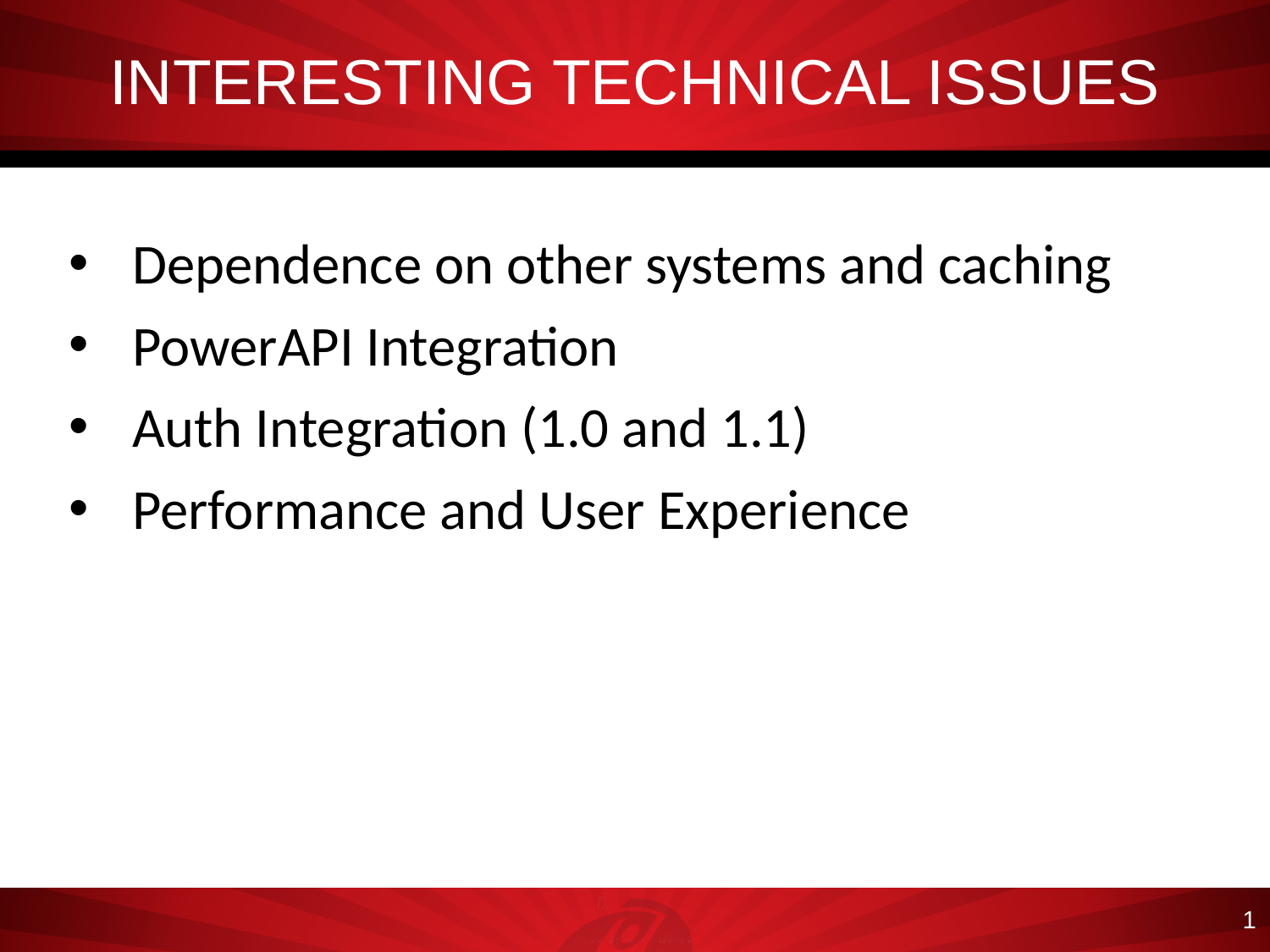

# INTERESTING TECHNICAL ISSUES
Dependence on other systems and caching
PowerAPI Integration
Auth Integration (1.0 and 1.1)
Performance and User Experience

1